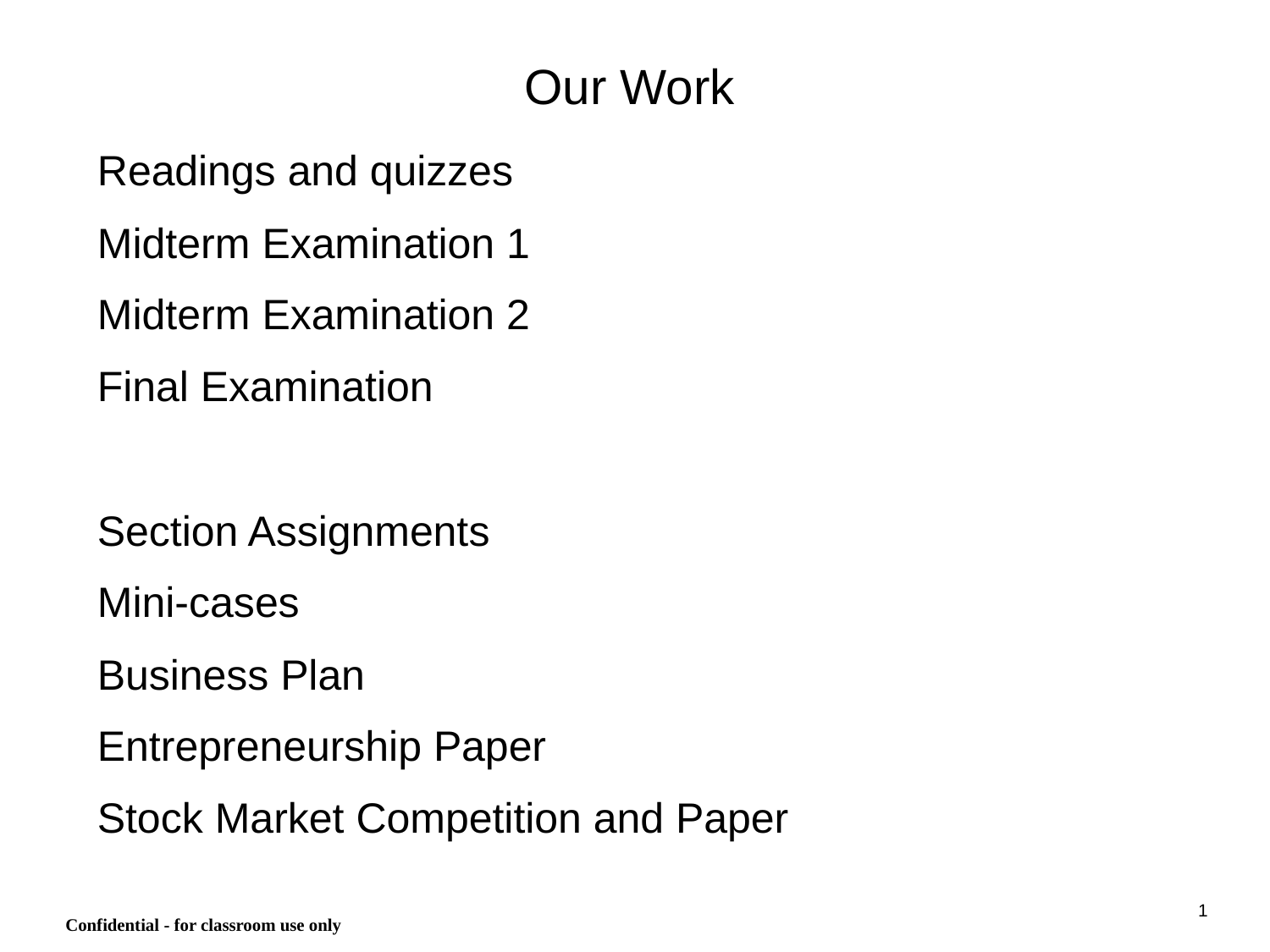

# Our Work
Readings and quizzes
Midterm Examination 1
Midterm Examination 2
Final Examination

Section Assignments
Mini-cases
Business Plan
Entrepreneurship Paper
Stock Market Competition and Paper